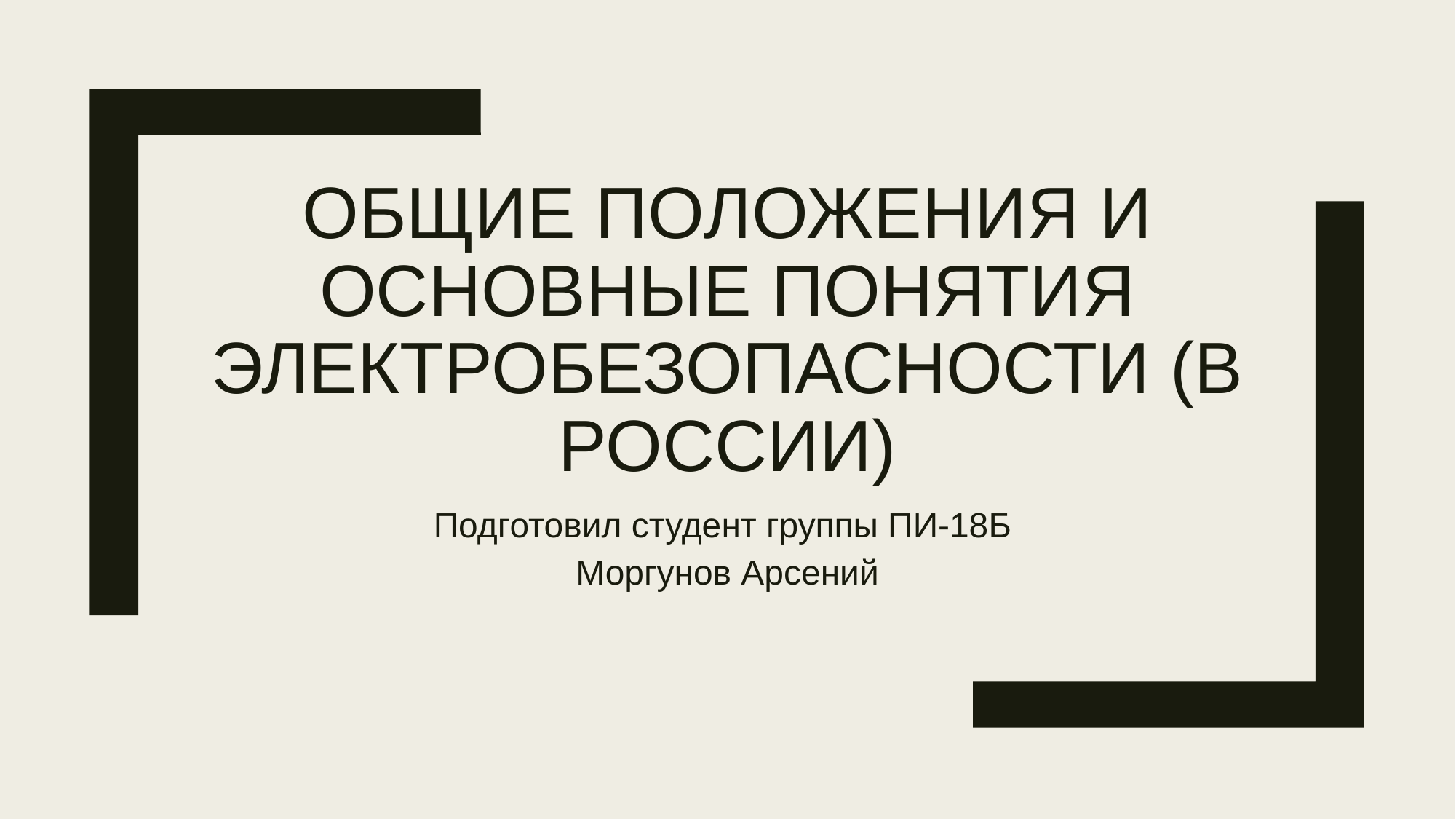

# Общие положения и основные понятия электробезопасности (В России)
Подготовил студент группы ПИ-18Б
Моргунов Арсений